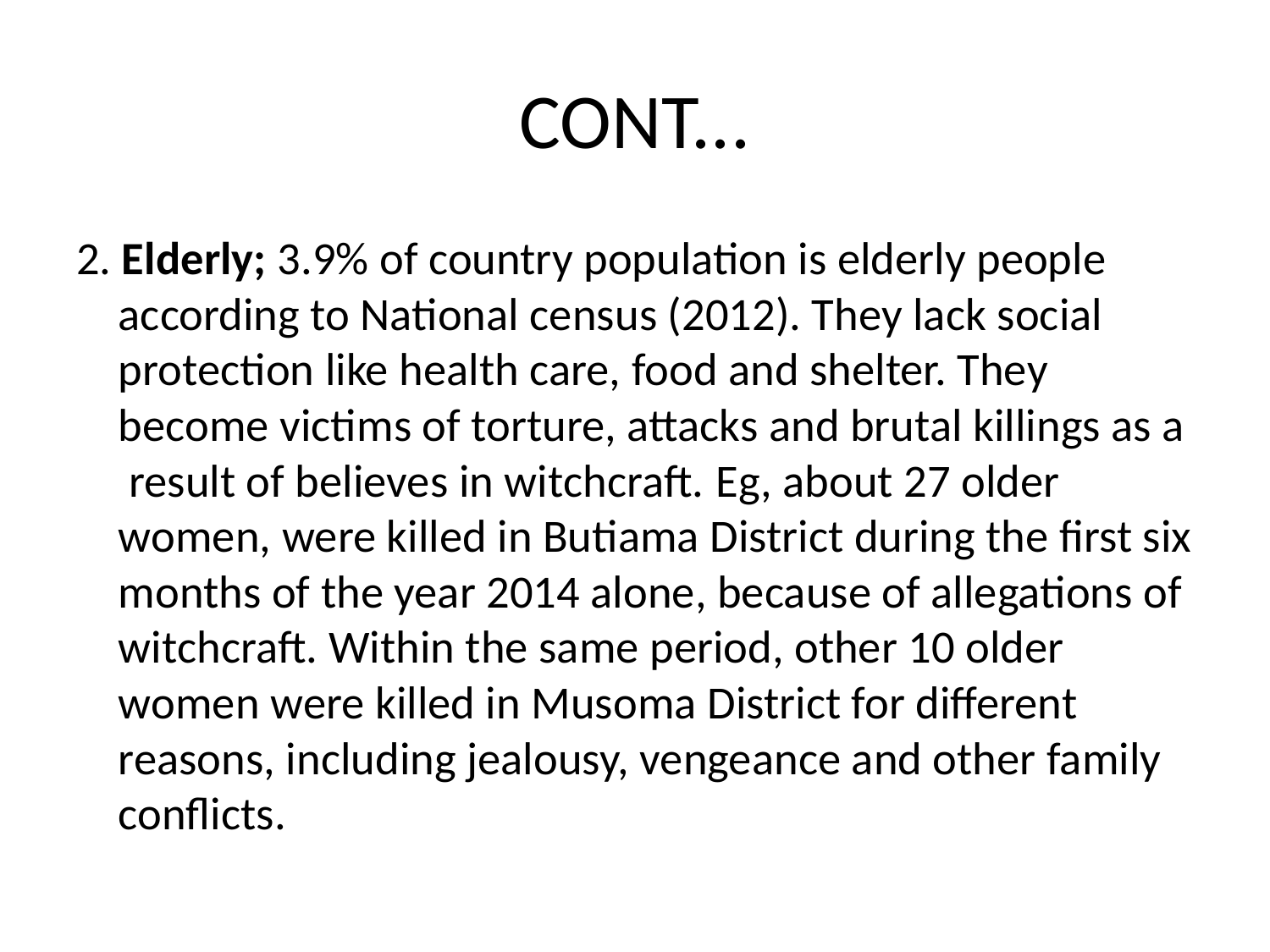

# CONT...
2. Elderly; 3.9% of country population is elderly people according to National census (2012). They lack social protection like health care, food and shelter. They become victims of torture, attacks and brutal killings as a  result of believes in witchcraft. Eg, about 27 older women, were killed in Butiama District during the first six months of the year 2014 alone, because of allegations of witchcraft. Within the same period, other 10 older women were killed in Musoma District for different reasons, including jealousy, vengeance and other family conflicts.